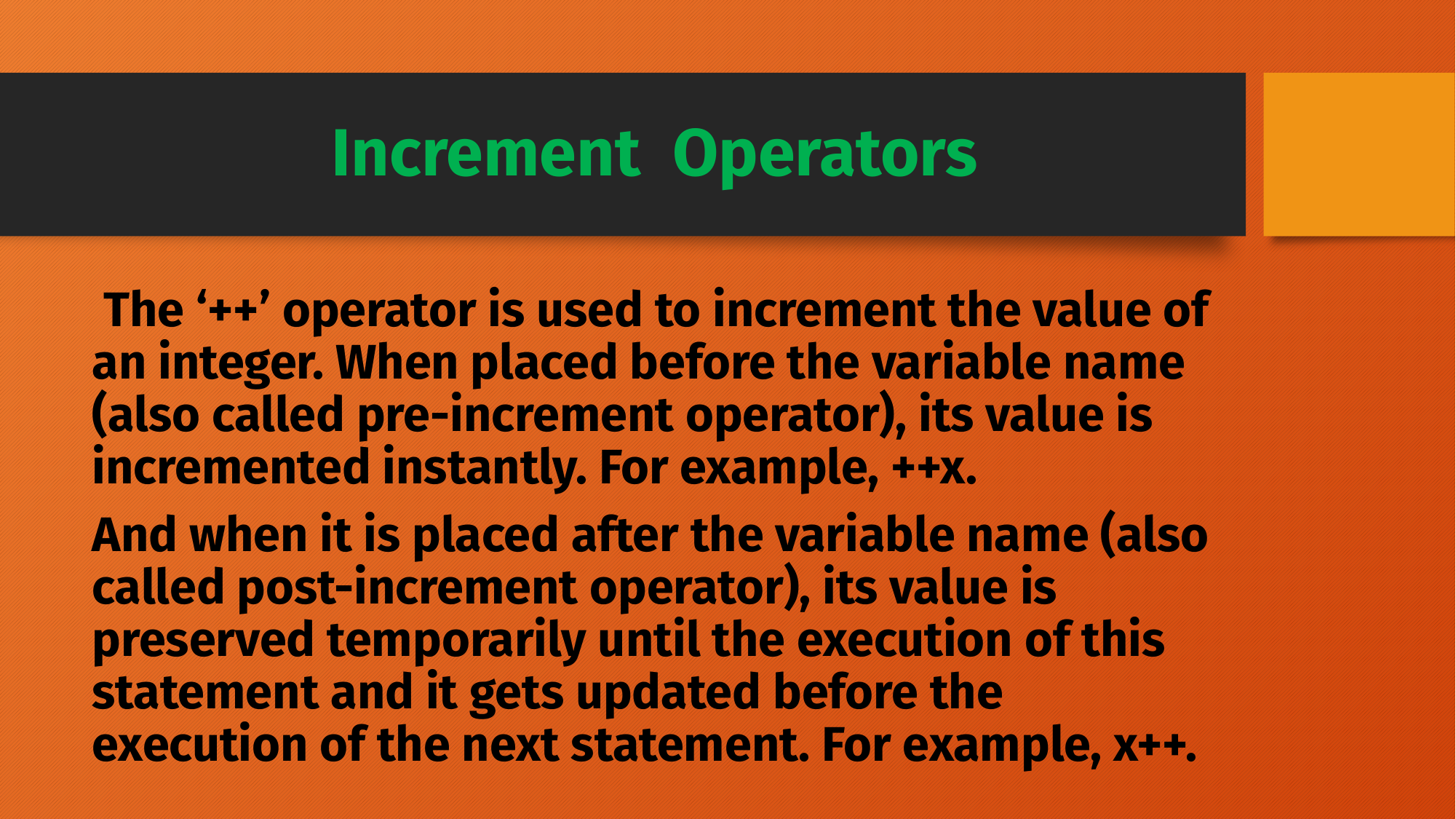

# Increment  Operators
 The ‘++’ operator is used to increment the value of an integer. When placed before the variable name (also called pre-increment operator), its value is incremented instantly. For example, ++x.
And when it is placed after the variable name (also called post-increment operator), its value is preserved temporarily until the execution of this statement and it gets updated before the execution of the next statement. For example, x++.